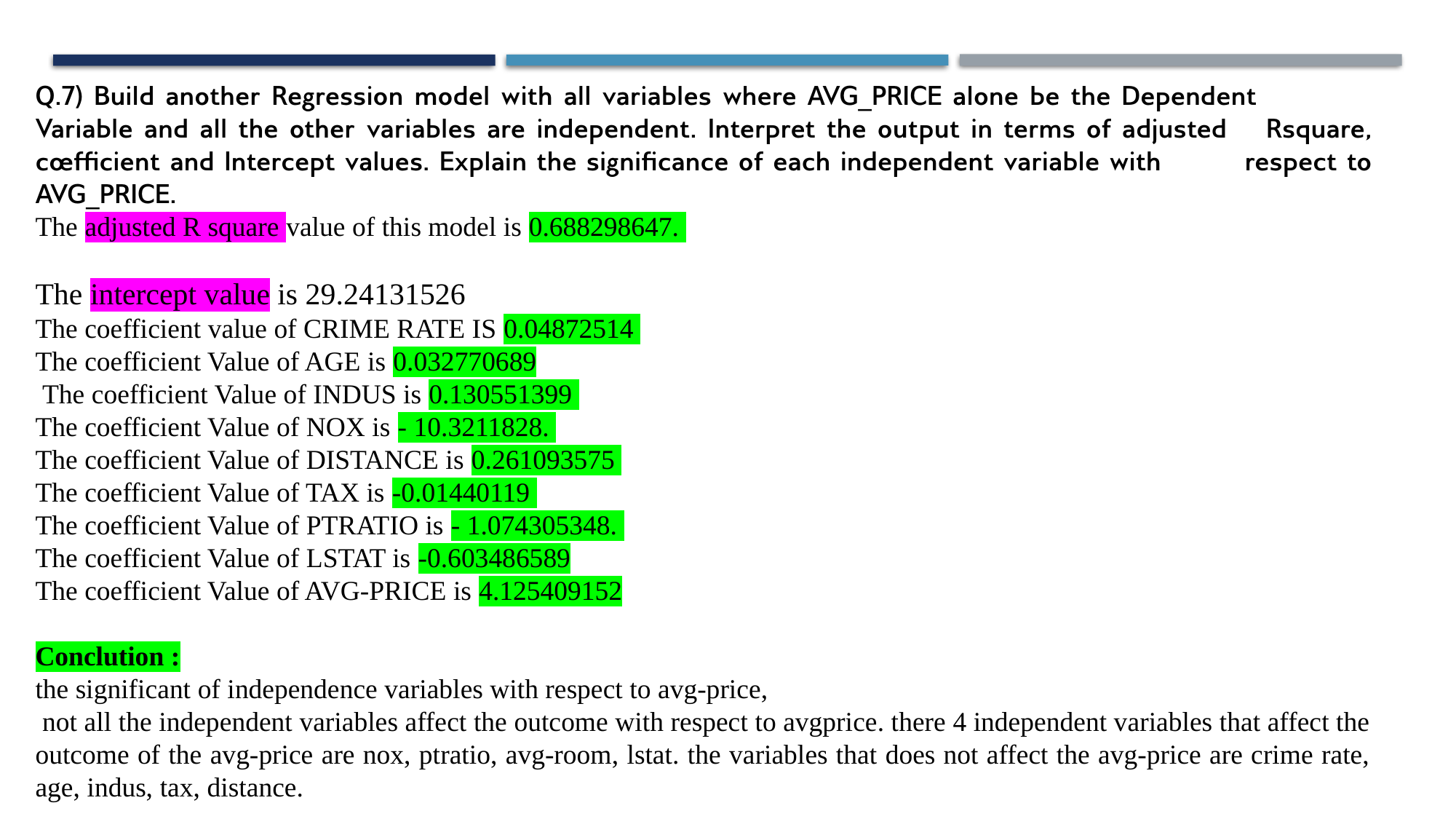

Q.7) Build another Regression model with all variables where AVG_PRICE alone be the Dependent 	Variable and all the other variables are independent. Interpret the output in terms of adjusted 	Rsquare, coefficient and Intercept values. Explain the significance of each independent variable with 	respect to AVG_PRICE.
The adjusted R square value of this model is 0.688298647.

The intercept value is 29.24131526
The coefficient value of CRIME RATE IS 0.04872514
The coefficient Value of AGE is 0.032770689
 The coefficient Value of INDUS is 0.130551399
The coefficient Value of NOX is - 10.3211828.
The coefficient Value of DISTANCE is 0.261093575
The coefficient Value of TAX is -0.01440119
The coefficient Value of PTRATIO is - 1.074305348.
The coefficient Value of LSTAT is -0.603486589
The coefficient Value of AVG-PRICE is 4.125409152

Conclution :
the significant of independence variables with respect to avg-price,
 not all the independent variables affect the outcome with respect to avgprice. there 4 independent variables that affect the outcome of the avg-price are nox, ptratio, avg-room, lstat. the variables that does not affect the avg-price are crime rate, age, indus, tax, distance.